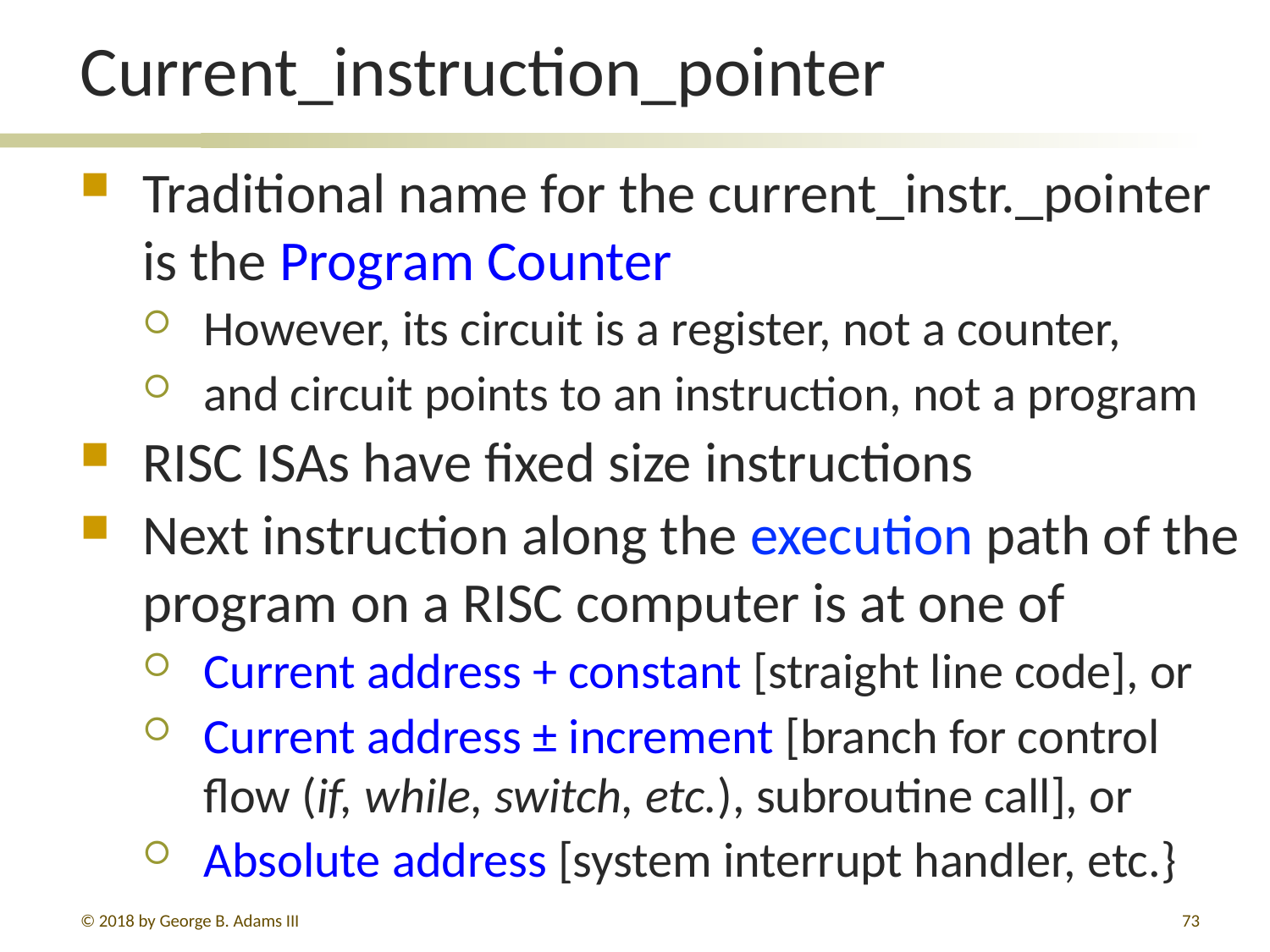

# Current_instruction_pointer
Traditional name for the current_instr._pointer is the Program Counter
However, its circuit is a register, not a counter,
and circuit points to an instruction, not a program
RISC ISAs have fixed size instructions
Next instruction along the execution path of the program on a RISC computer is at one of
Current address + constant [straight line code], or
Current address ± increment [branch for control flow (if, while, switch, etc.), subroutine call], or
Absolute address [system interrupt handler, etc.}
© 2018 by George B. Adams III
73